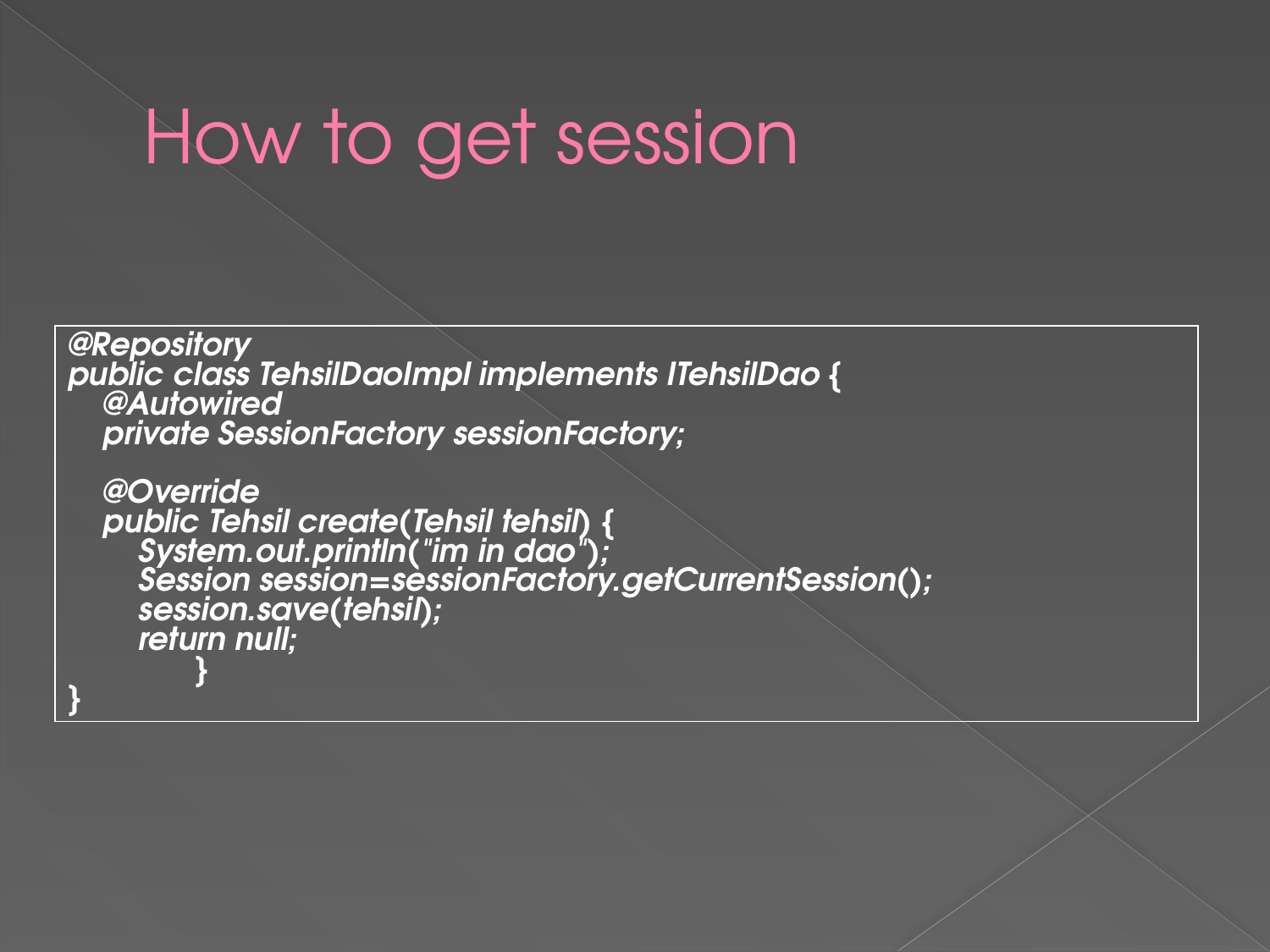

# How to get session
| @Repository public class TehsilDaoImpl implements ITehsilDao { @Autowired private SessionFactory sessionFactory; @Override public Tehsil create(Tehsil tehsil) { System.out.println("im in dao"); Session session=sessionFactory.getCurrentSession(); session.save(tehsil); return null; } } |
| --- |